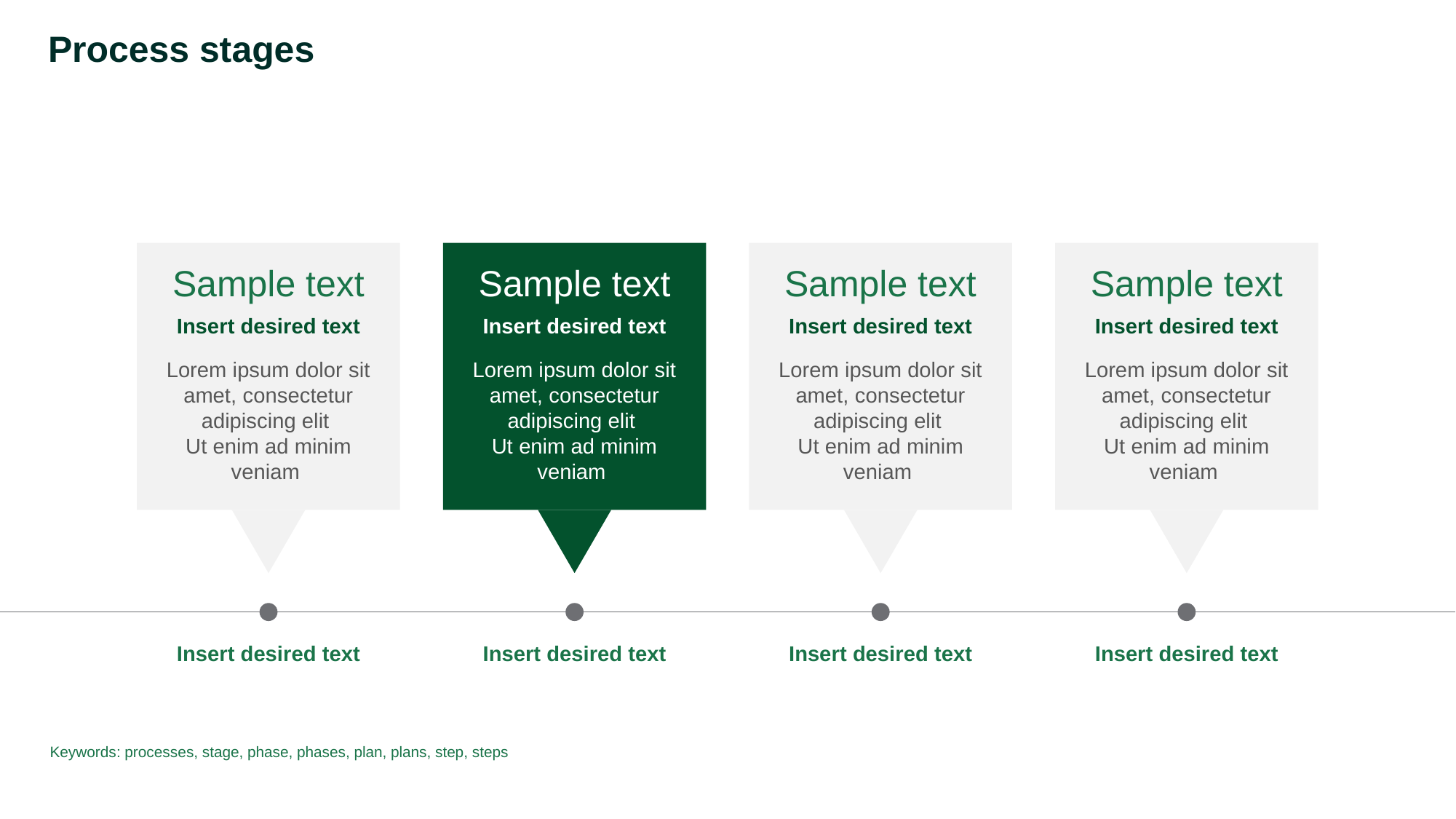

# Process stages
Sample text
Insert desired text
Lorem ipsum dolor sit amet, consectetur adipiscing elit
Ut enim ad minim veniam
Sample text
Insert desired text
Lorem ipsum dolor sit amet, consectetur adipiscing elit
Ut enim ad minim veniam
Sample text
Insert desired text
Lorem ipsum dolor sit amet, consectetur adipiscing elit
Ut enim ad minim veniam
Sample text
Insert desired text
Lorem ipsum dolor sit amet, consectetur adipiscing elit
Ut enim ad minim veniam

Insert desired text
Insert desired text
Insert desired text
Insert desired text
Keywords: processes, stage, phase, phases, plan, plans, step, steps